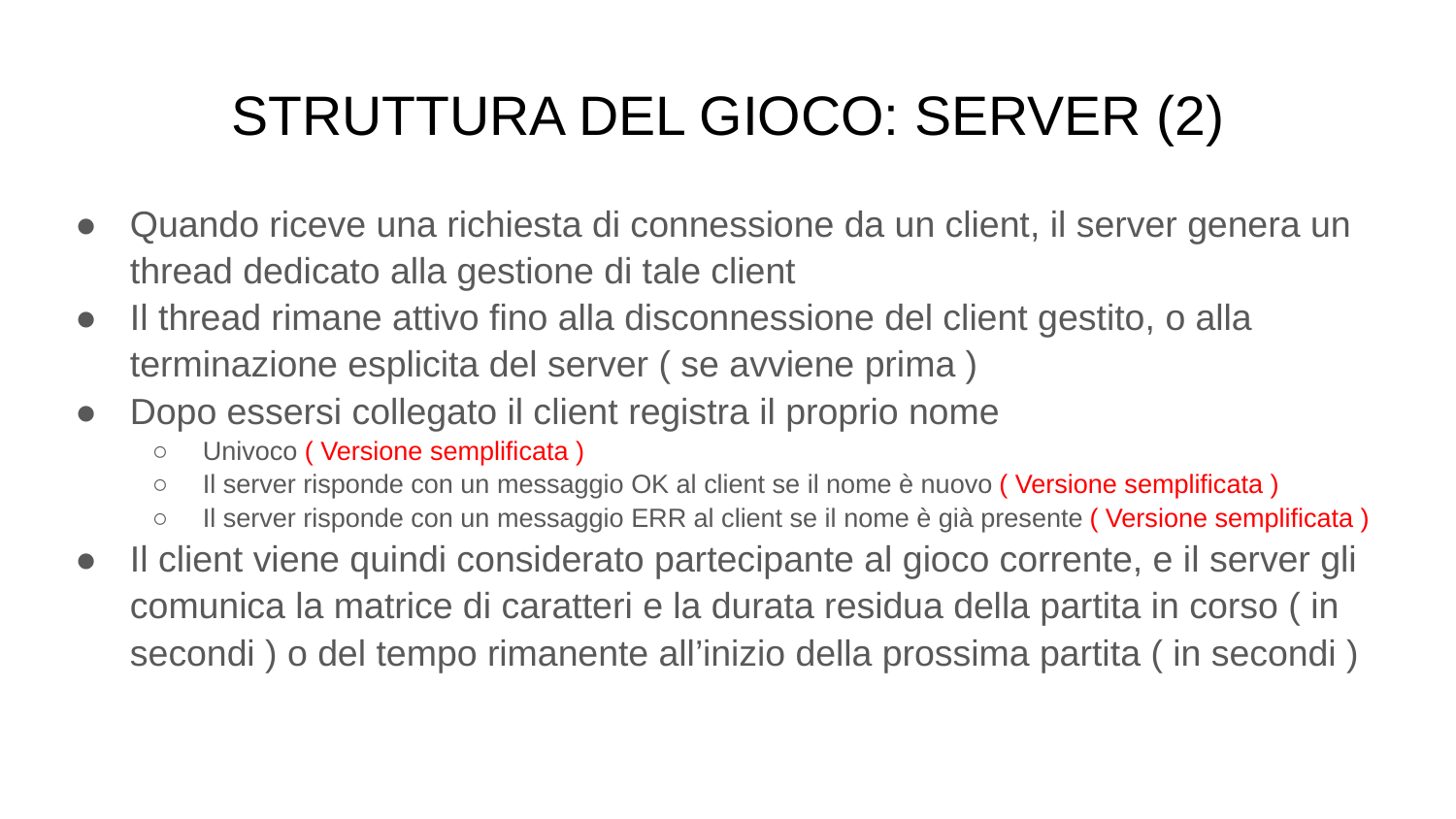

# STRUTTURA DEL GIOCO: SERVER (2)
Quando riceve una richiesta di connessione da un client, il server genera un thread dedicato alla gestione di tale client
Il thread rimane attivo fino alla disconnessione del client gestito, o alla terminazione esplicita del server ( se avviene prima )
Dopo essersi collegato il client registra il proprio nome
Univoco ( Versione semplificata )
Il server risponde con un messaggio OK al client se il nome è nuovo ( Versione semplificata )
Il server risponde con un messaggio ERR al client se il nome è già presente ( Versione semplificata )
Il client viene quindi considerato partecipante al gioco corrente, e il server gli comunica la matrice di caratteri e la durata residua della partita in corso ( in secondi ) o del tempo rimanente all’inizio della prossima partita ( in secondi )